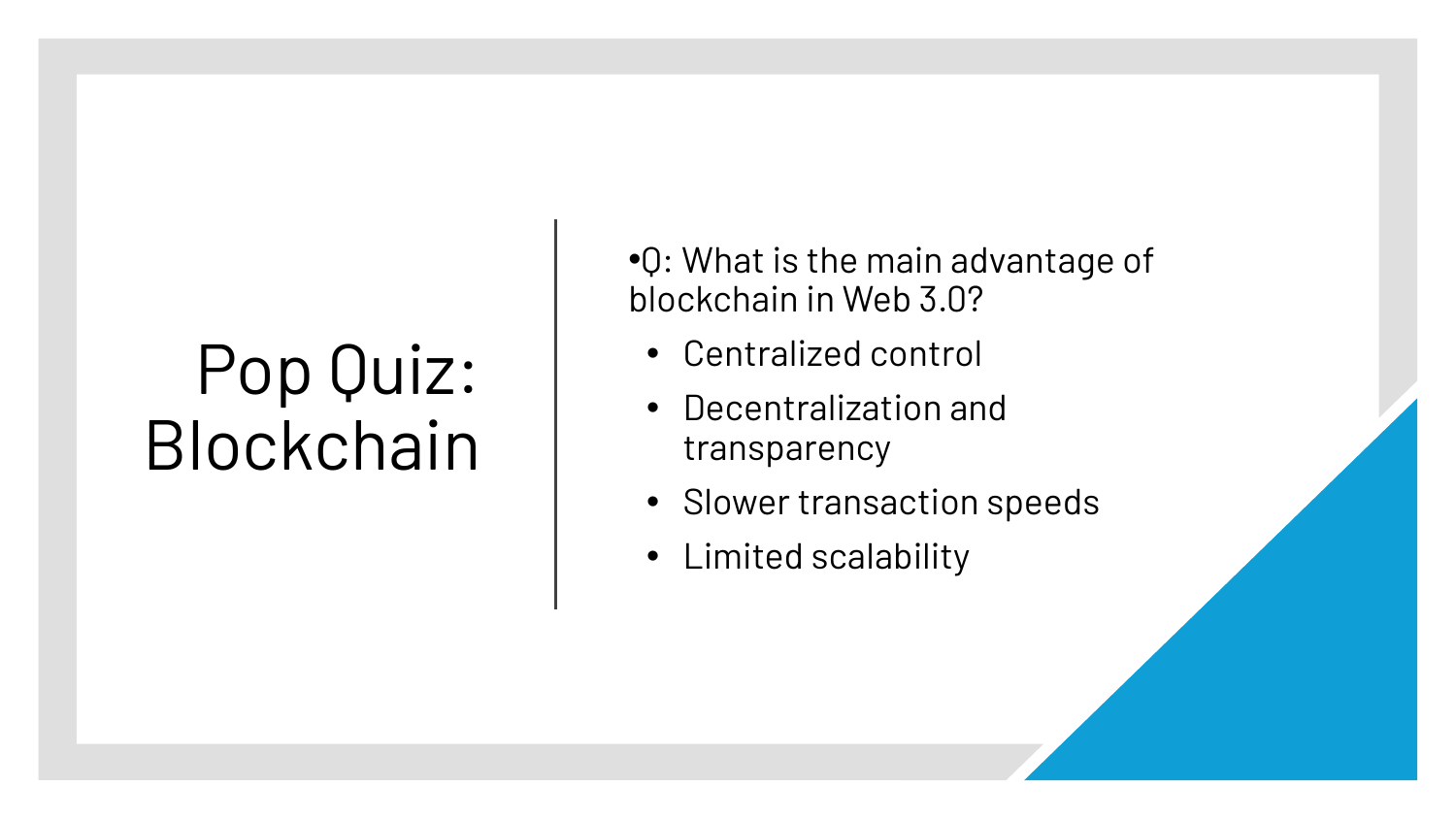

Pop Quiz: Blockchain
Q: What is the main advantage of blockchain in Web 3.0?
Centralized control
Decentralization and transparency
Slower transaction speeds
Limited scalability